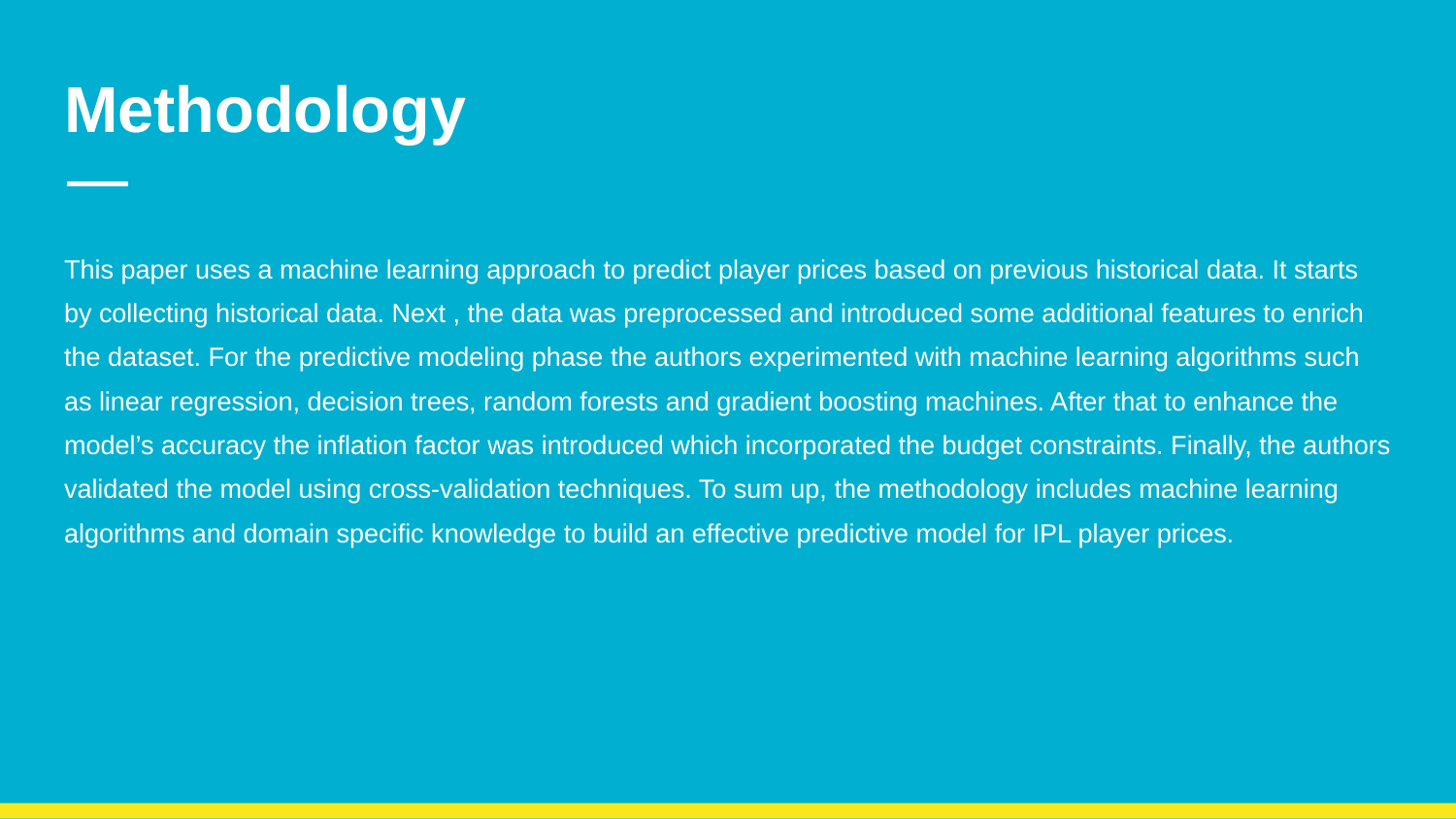

# Methodology
This paper uses a machine learning approach to predict player prices based on previous historical data. It starts by collecting historical data. Next , the data was preprocessed and introduced some additional features to enrich the dataset. For the predictive modeling phase the authors experimented with machine learning algorithms such as linear regression, decision trees, random forests and gradient boosting machines. After that to enhance the model’s accuracy the inflation factor was introduced which incorporated the budget constraints. Finally, the authors validated the model using cross-validation techniques. To sum up, the methodology includes machine learning algorithms and domain specific knowledge to build an effective predictive model for IPL player prices.